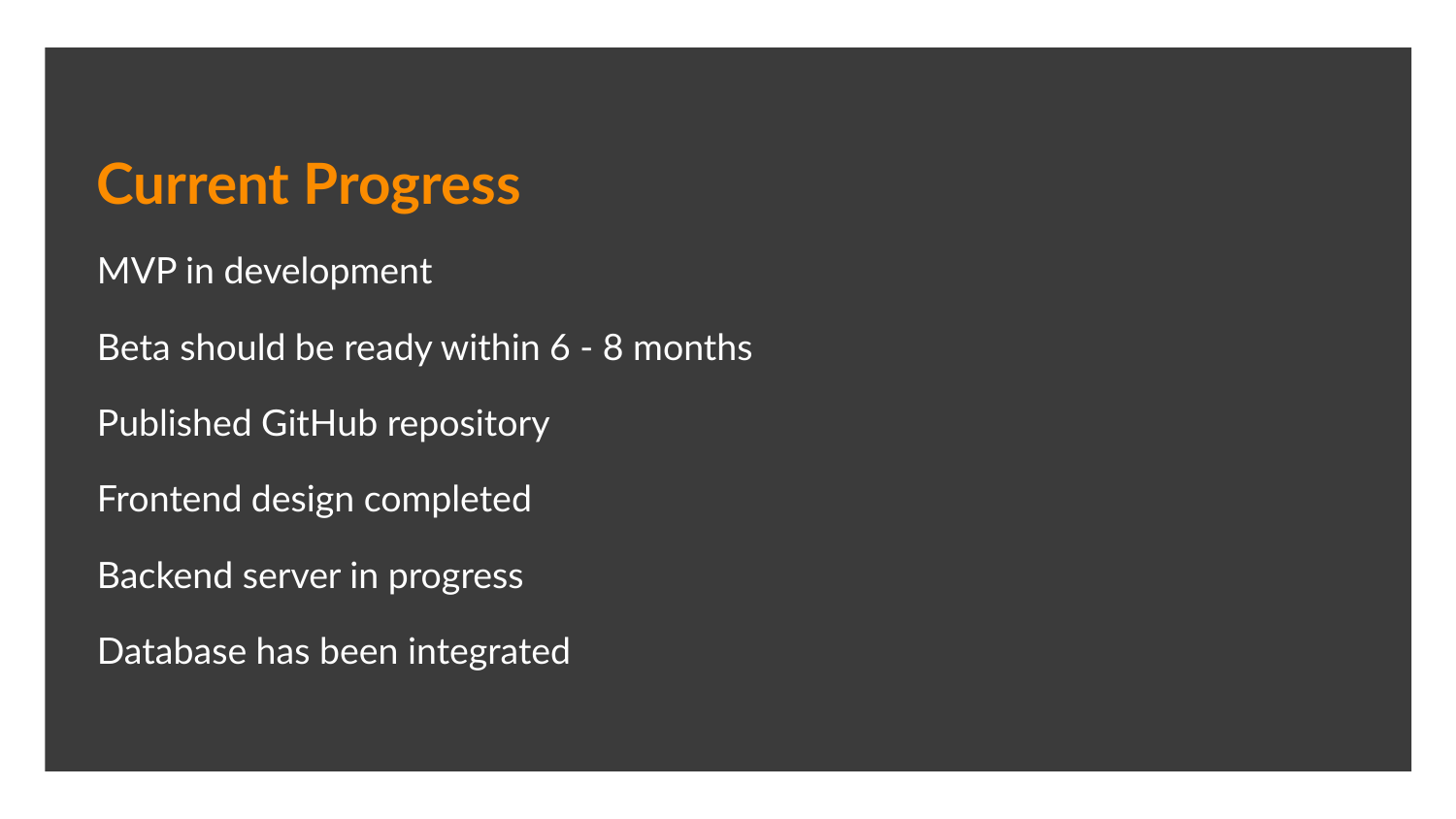

Current Progress
MVP in development
Beta should be ready within 6 - 8 months
Published GitHub repository
Frontend design completed
Backend server in progress
Database has been integrated